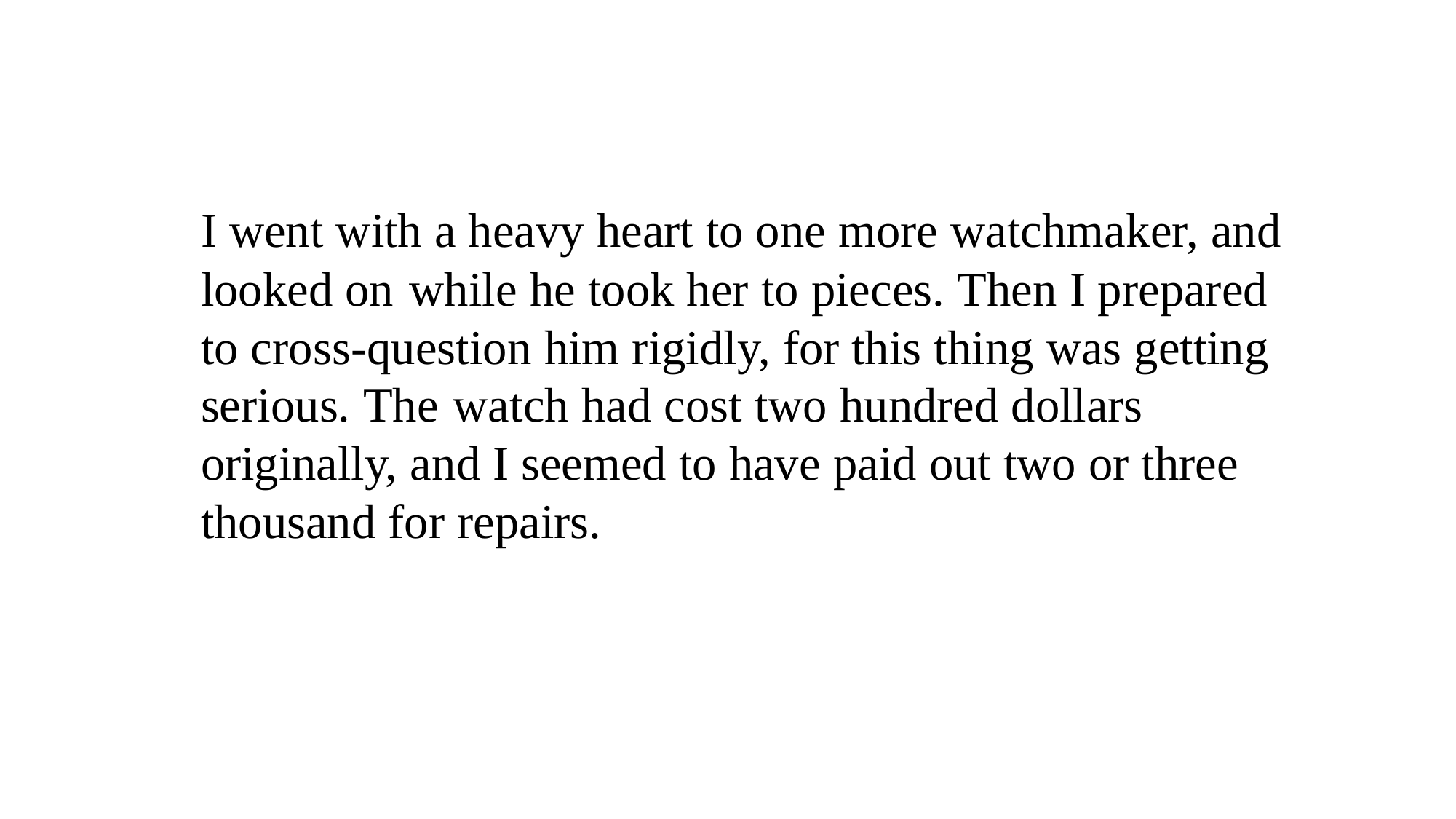

I went with a heavy heart to one more watchmaker, and looked on while he took her to pieces. Then I prepared to cross-question him rigidly, for this thing was getting serious. The watch had cost two hundred dollars originally, and I seemed to have paid out two or three thousand for repairs.